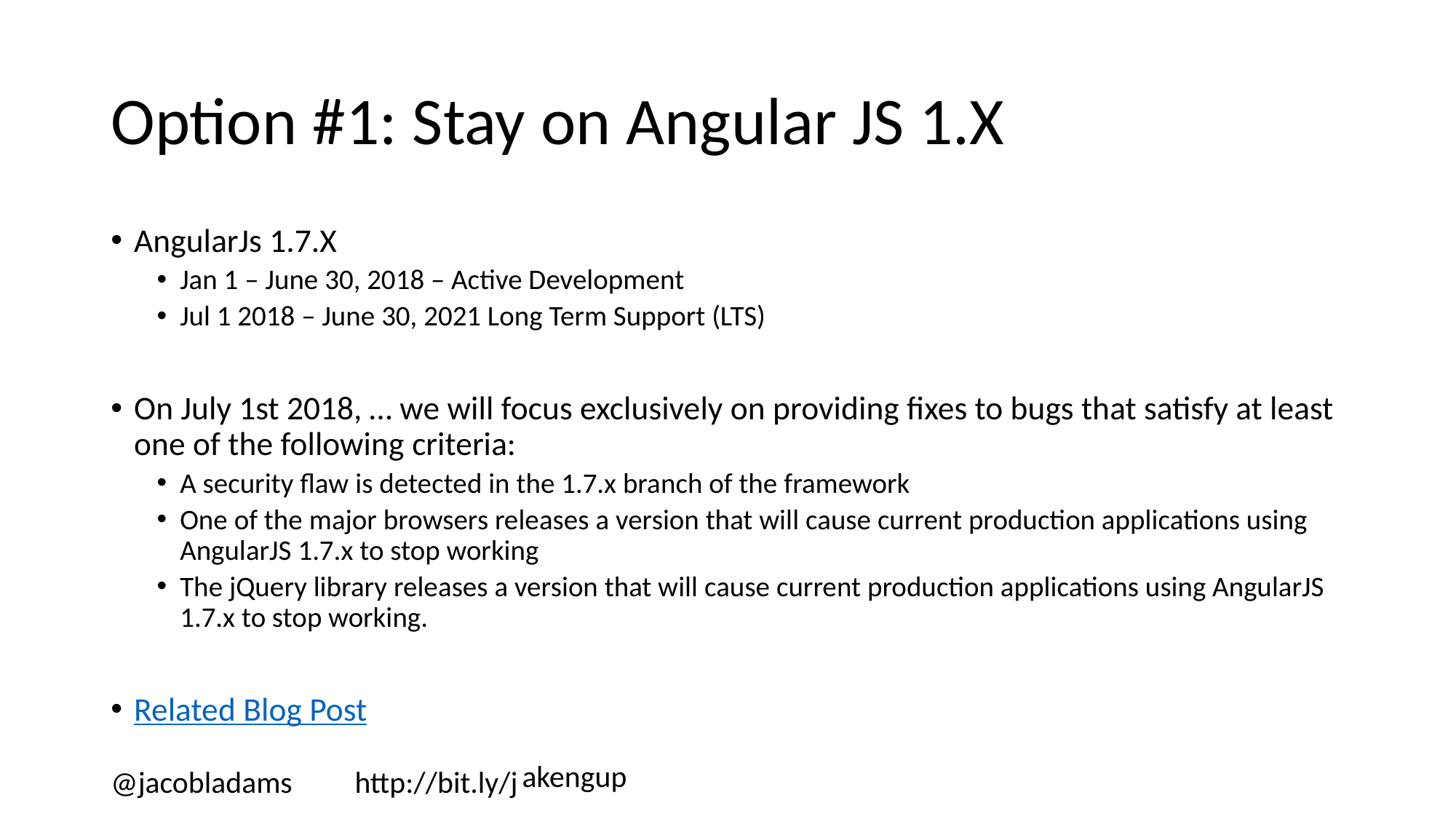

# Option #1: Stay on Angular JS 1.X
AngularJs 1.7.X
Jan 1 – June 30, 2018 – Active Development
Jul 1 2018 – June 30, 2021 Long Term Support (LTS)

On July 1st 2018, … we will focus exclusively on providing fixes to bugs that satisfy at least one of the following criteria:
A security flaw is detected in the 1.7.x branch of the framework
One of the major browsers releases a version that will cause current production applications using AngularJS 1.7.x to stop working
The jQuery library releases a version that will cause current production applications using AngularJS 1.7.x to stop working.

Related Blog Post

@jacobladams         http://bit.ly/jakengup